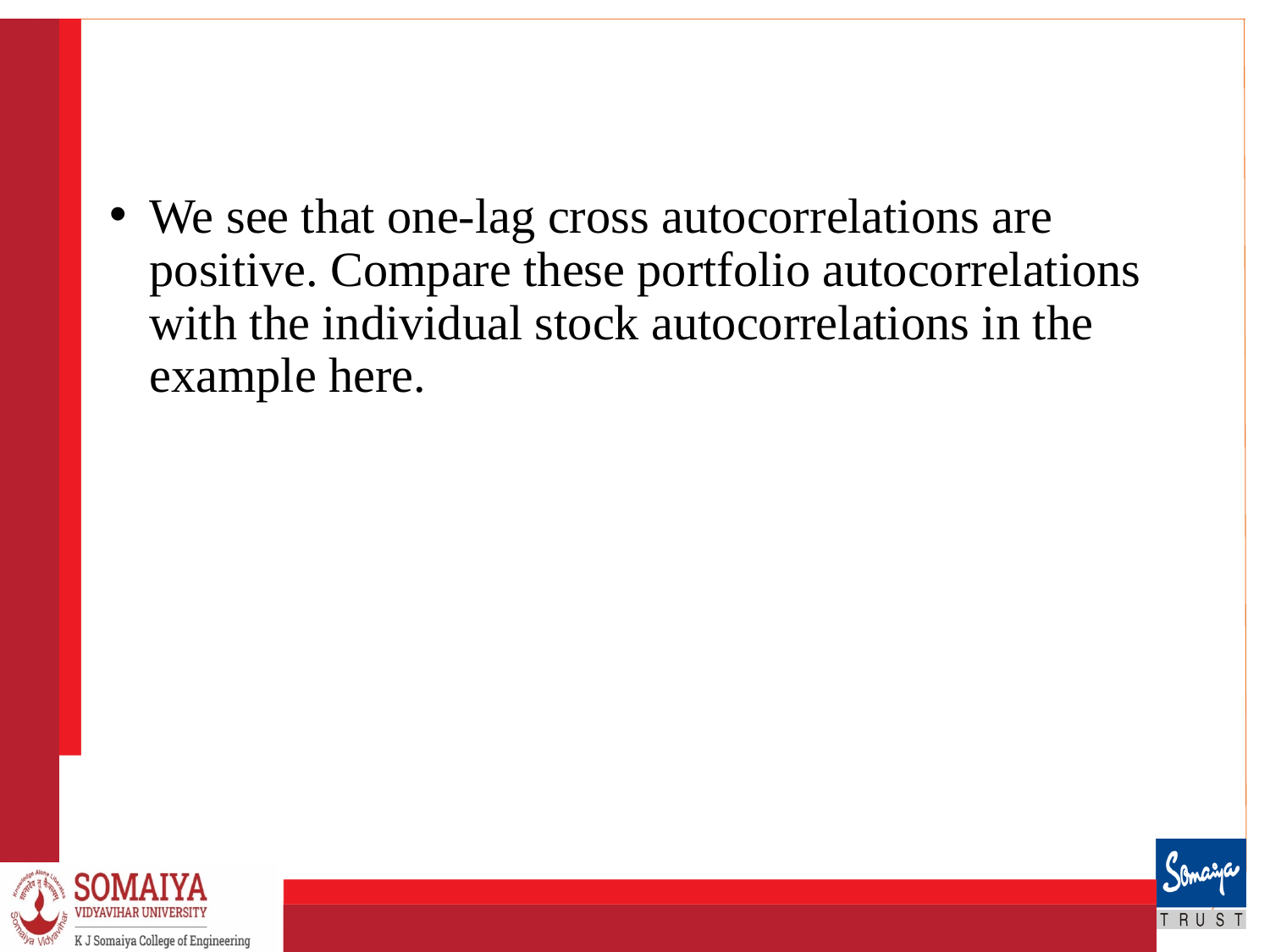

#
We see that one-lag cross autocorrelations are positive. Compare these portfolio autocorrelations with the individual stock autocorrelations in the example here.